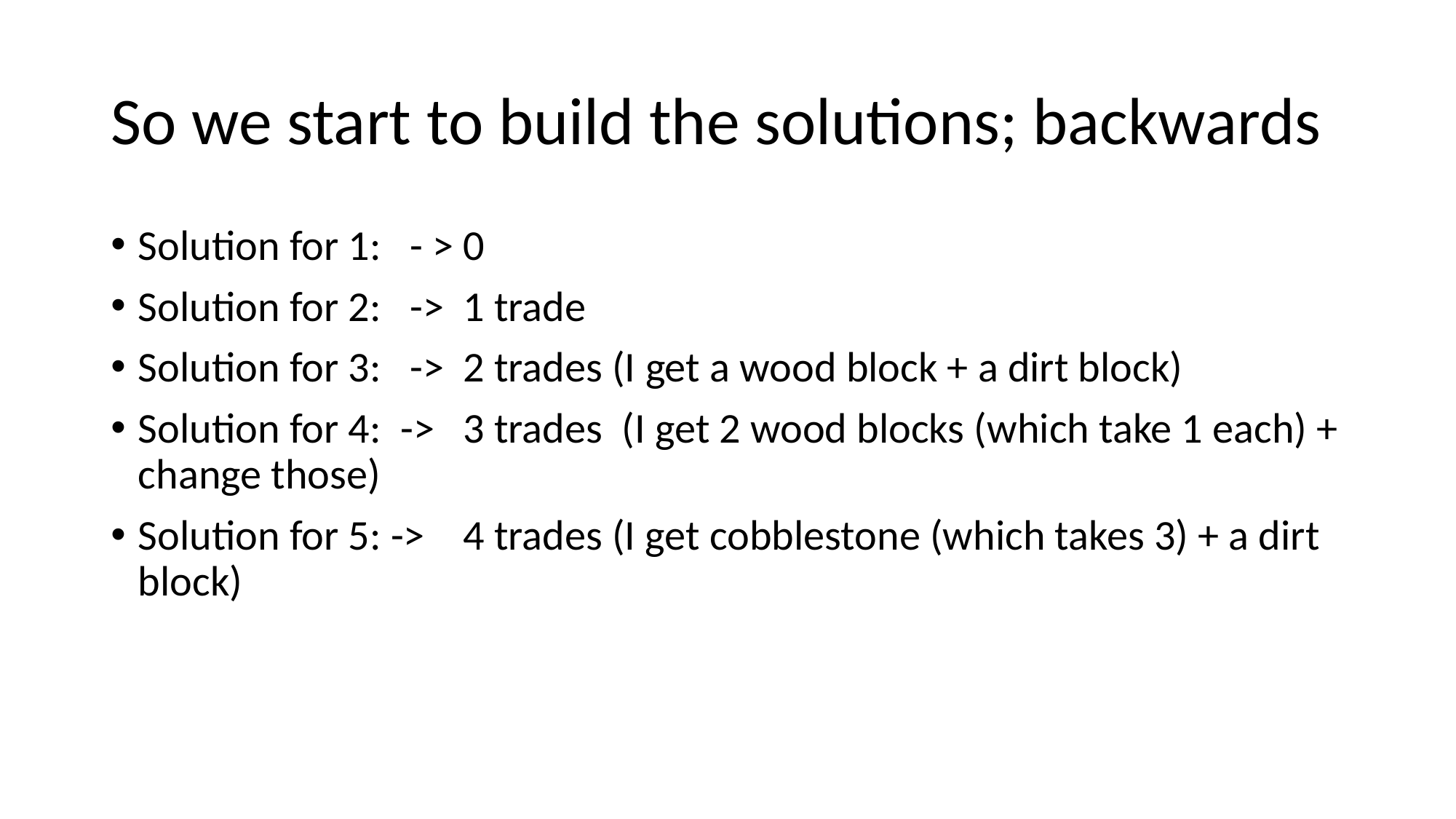

# So we start to build the solutions; backwards
Solution for 1:   - > 0
Solution for 2:   ->  1 trade
Solution for 3:   ->  2 trades (I get a wood block + a dirt block)
Solution for 4:  ->   3 trades  (I get 2 wood blocks (which take 1 each) + change those)
Solution for 5: ->    4 trades (I get cobblestone (which takes 3) + a dirt block)